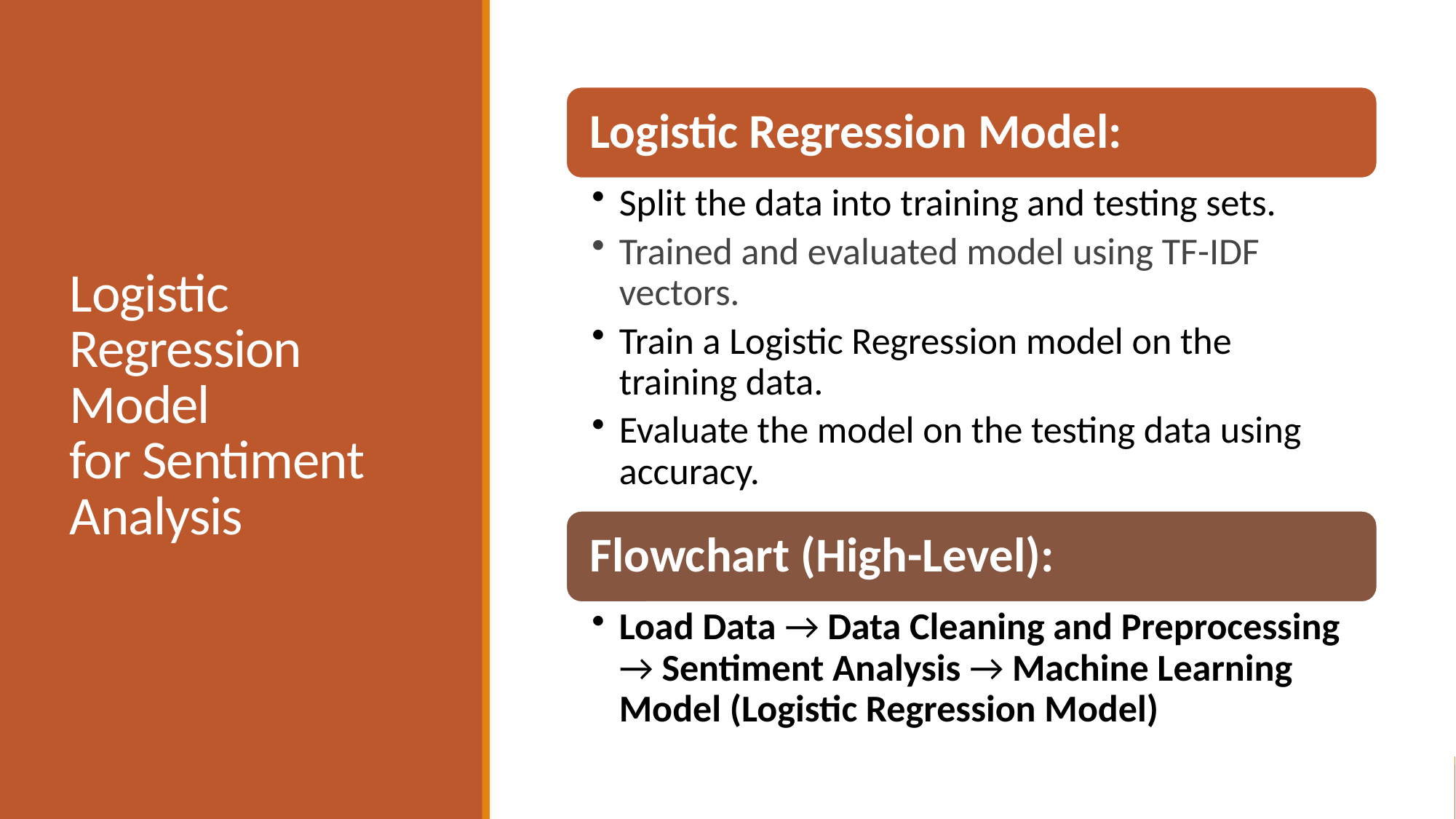

# Logistic Regression Model for Sentiment  Analysis
Logistic Regression Model:
Split the data into training and testing sets.
Trained and evaluated model using TF-IDF vectors.
Train a Logistic Regression model on the training data.
Evaluate the model on the testing data using accuracy.
Flowchart (High-Level):
Load Data → Data Cleaning and Preprocessing → Sentiment Analysis → Machine Learning Model (Logistic Regression Model)